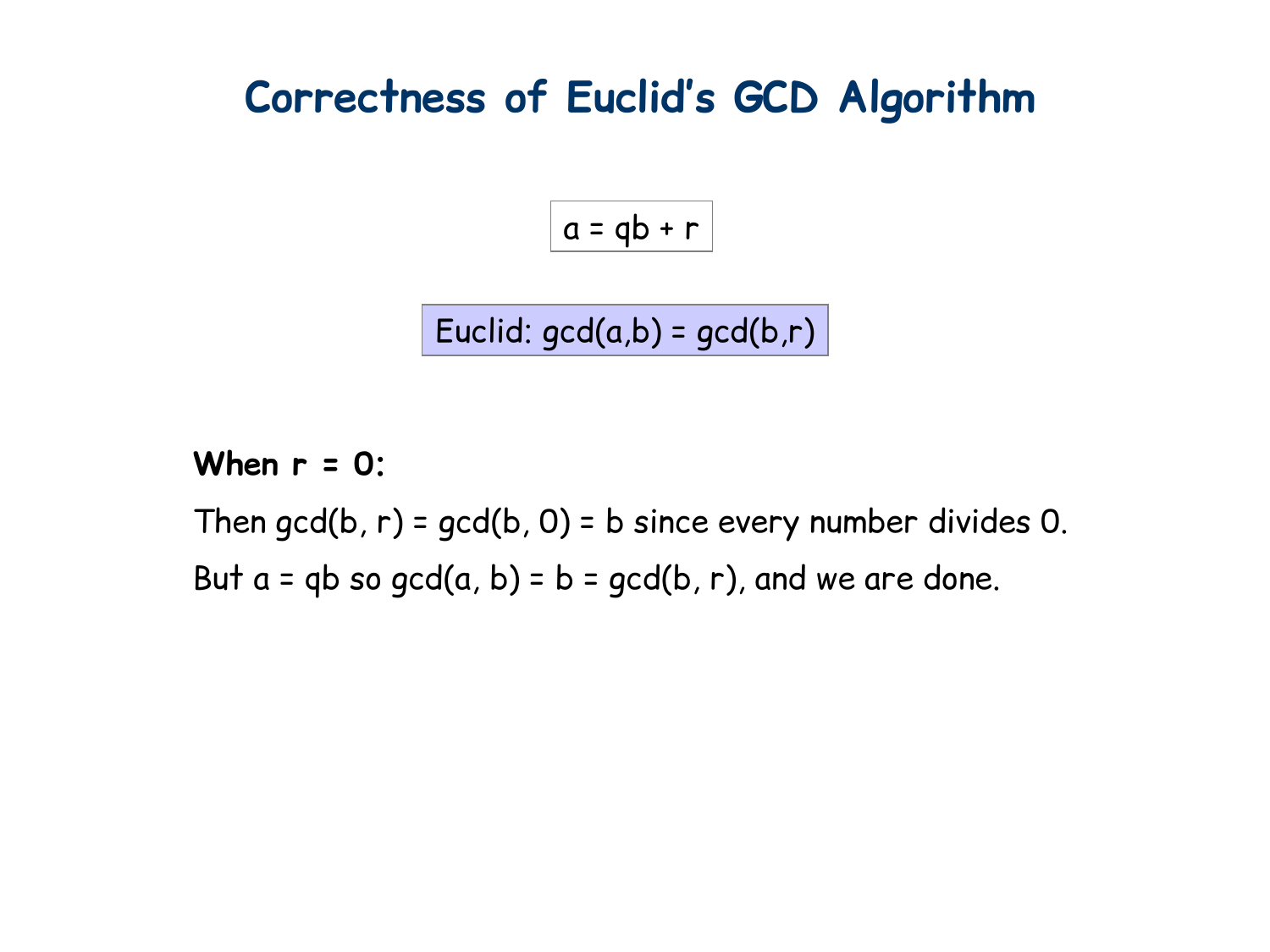

Correctness of Euclid’s GCD Algorithm
a = qb + r
Euclid: gcd(a,b) = gcd(b,r)
When r = 0:
Then gcd(b, r) = gcd(b, 0) = b since every number divides 0.
But a = qb so gcd(a, b) = b = gcd(b, r), and we are done.